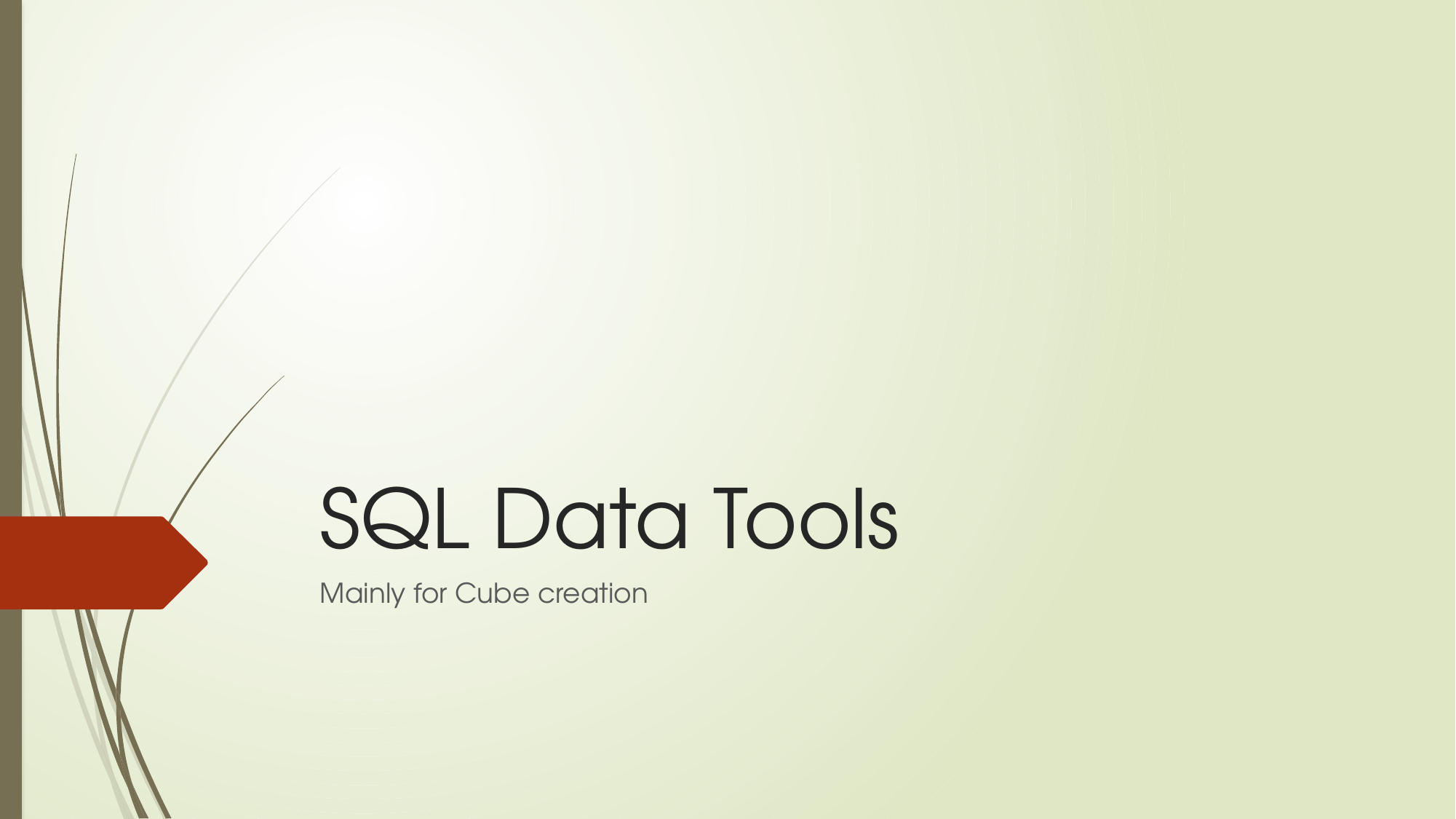

# SQL Data Tools
Mainly for Cube creation